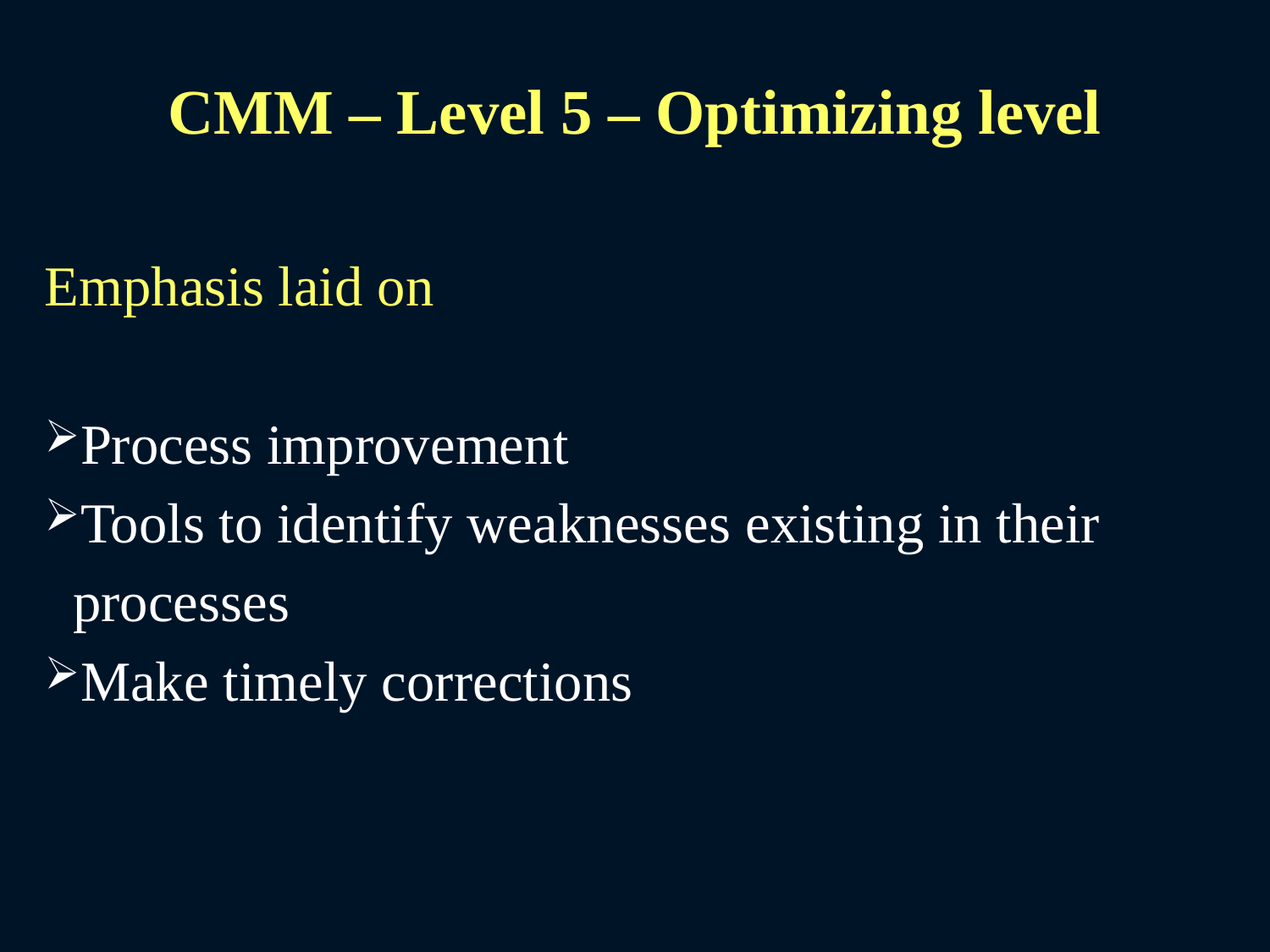

# CMM – Level 5 – Optimizing level
Emphasis laid on

Process improvement
Tools to identify weaknesses existing in their
  processes
Make timely corrections